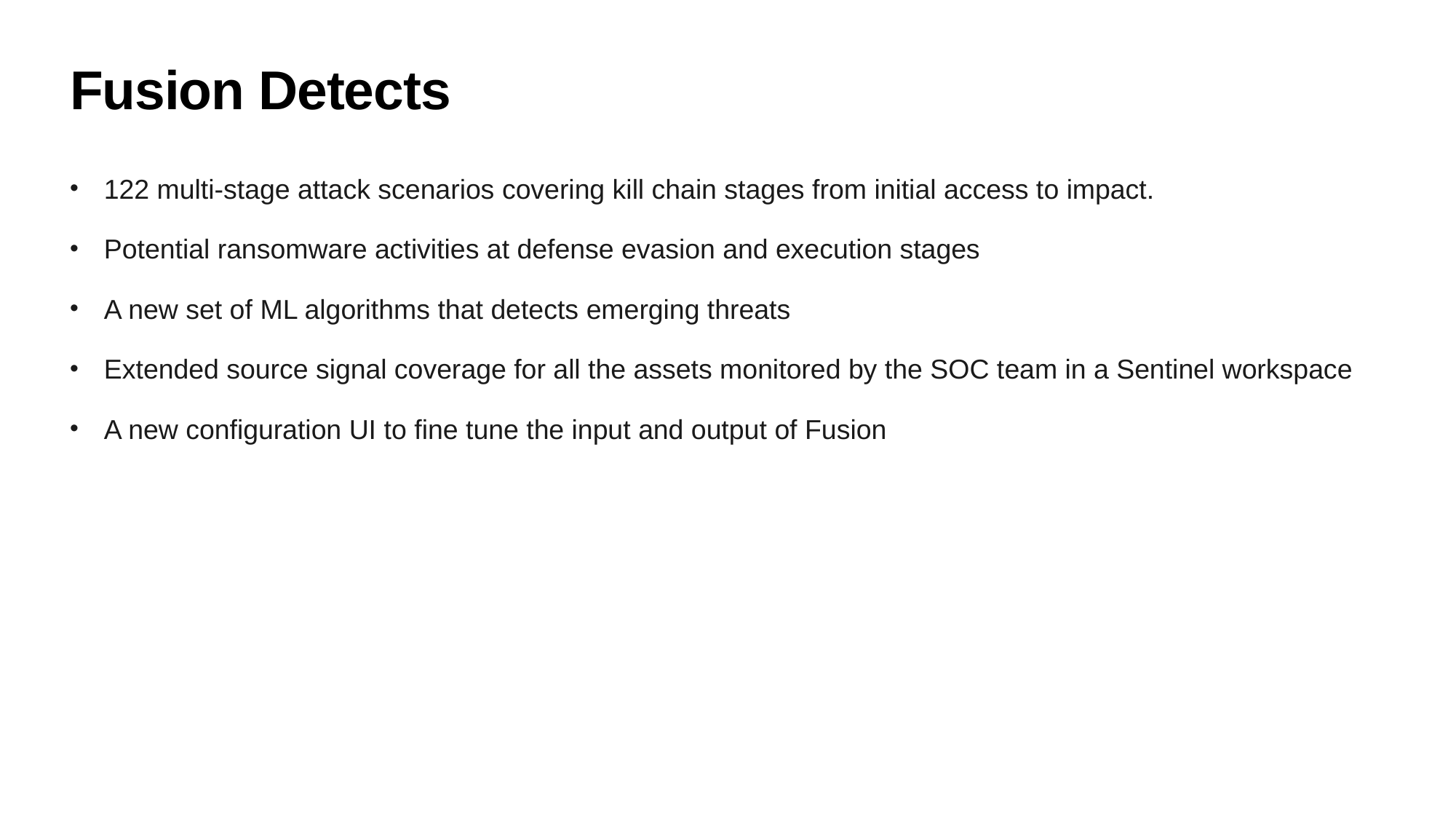

# Fusion Detects
122 multi-stage attack scenarios covering kill chain stages from initial access to impact.
Potential ransomware activities at defense evasion and execution stages
A new set of ML algorithms that detects emerging threats
Extended source signal coverage for all the assets monitored by the SOC team in a Sentinel workspace
A new configuration UI to fine tune the input and output of Fusion